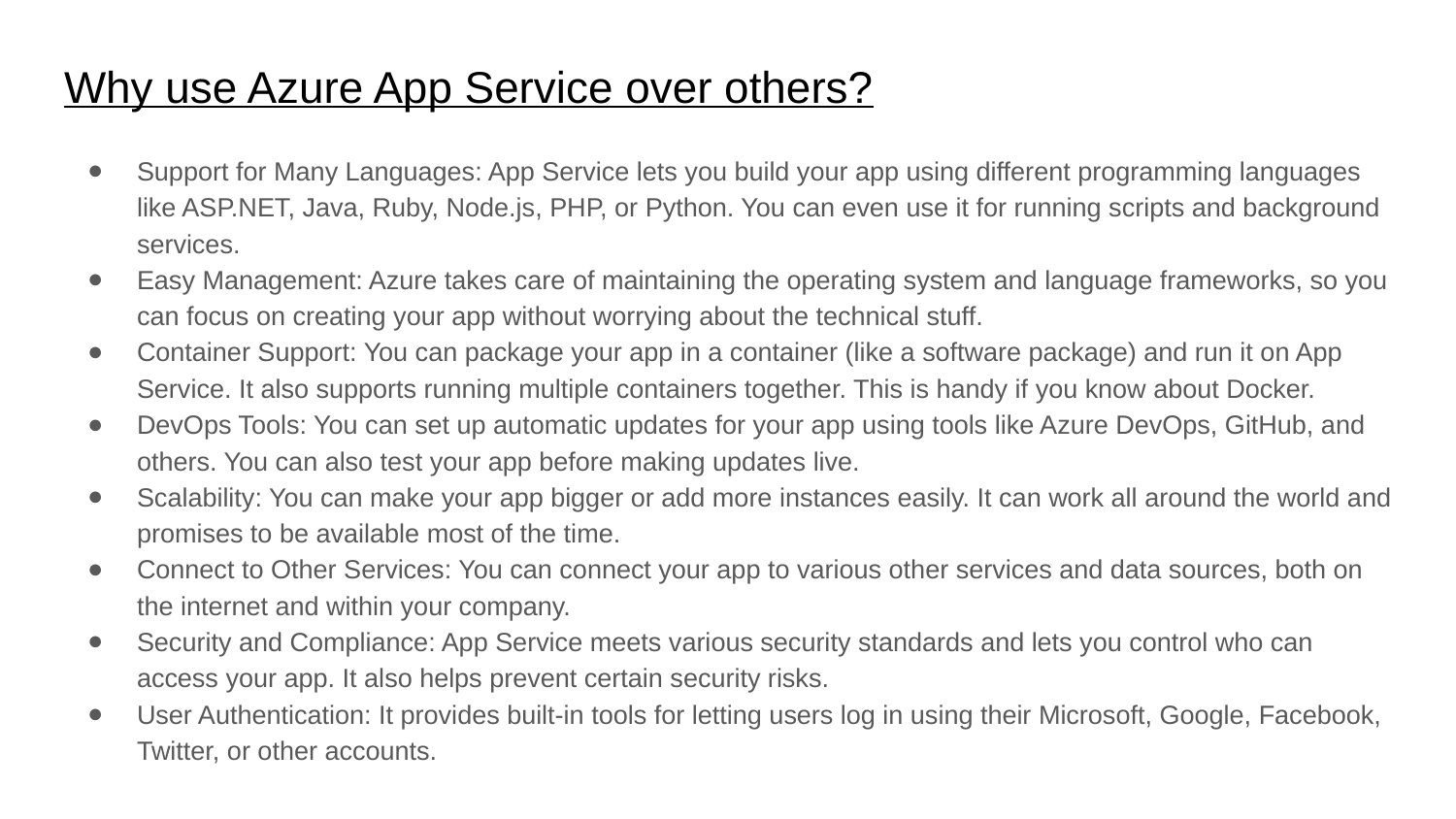

# Why use Azure App Service over others?
Support for Many Languages: App Service lets you build your app using different programming languages like ASP.NET, Java, Ruby, Node.js, PHP, or Python. You can even use it for running scripts and background services.
Easy Management: Azure takes care of maintaining the operating system and language frameworks, so you can focus on creating your app without worrying about the technical stuff.
Container Support: You can package your app in a container (like a software package) and run it on App Service. It also supports running multiple containers together. This is handy if you know about Docker.
DevOps Tools: You can set up automatic updates for your app using tools like Azure DevOps, GitHub, and others. You can also test your app before making updates live.
Scalability: You can make your app bigger or add more instances easily. It can work all around the world and promises to be available most of the time.
Connect to Other Services: You can connect your app to various other services and data sources, both on the internet and within your company.
Security and Compliance: App Service meets various security standards and lets you control who can access your app. It also helps prevent certain security risks.
User Authentication: It provides built-in tools for letting users log in using their Microsoft, Google, Facebook, Twitter, or other accounts.